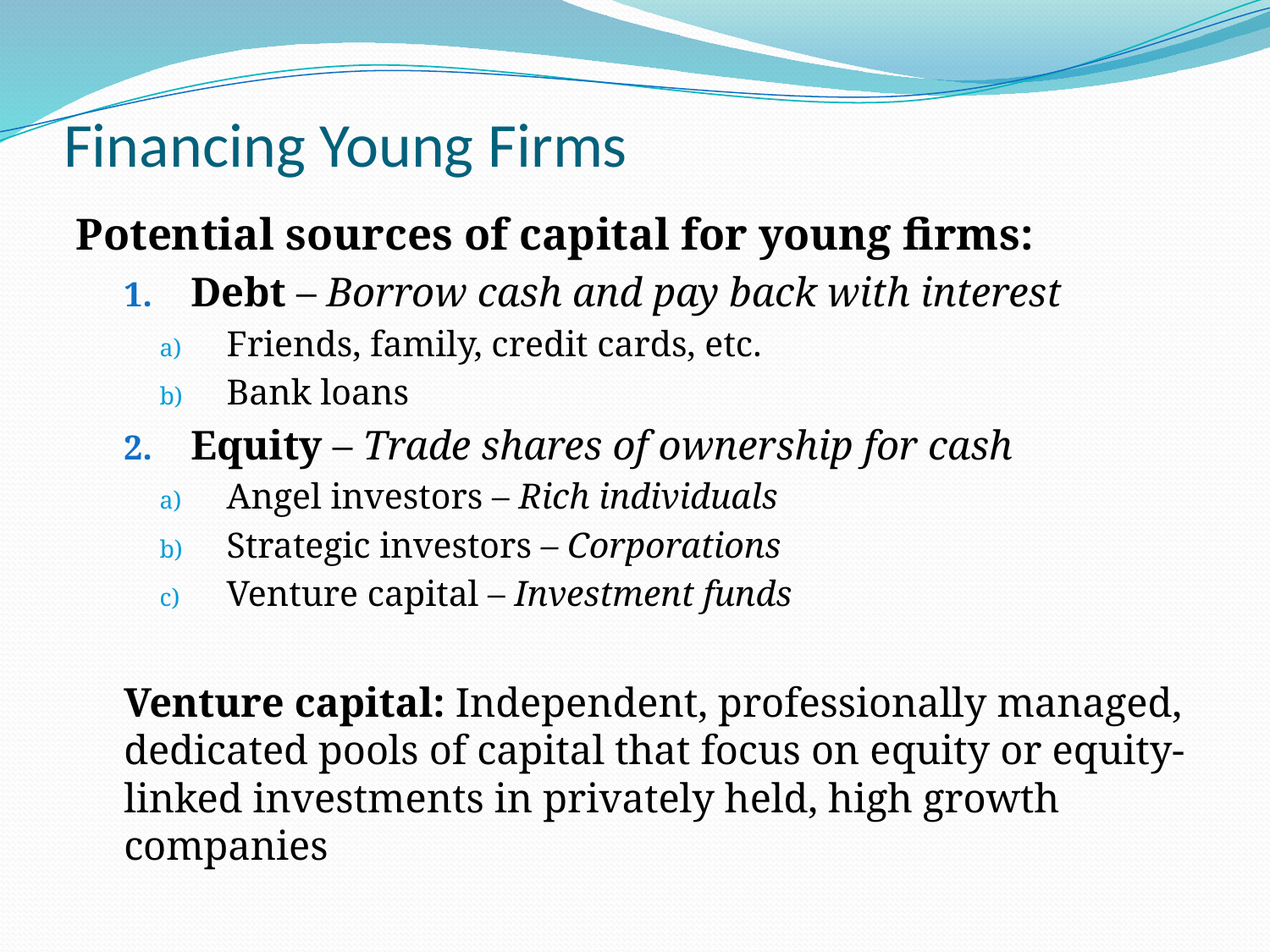

# Financing Young Firms
Potential sources of capital for young firms:
Debt – Borrow cash and pay back with interest
Friends, family, credit cards, etc.
Bank loans
Equity – Trade shares of ownership for cash
Angel investors – Rich individuals
Strategic investors – Corporations
Venture capital – Investment funds

Venture capital: Independent, professionally managed, dedicated pools of capital that focus on equity or equity-linked investments in privately held, high growth companies